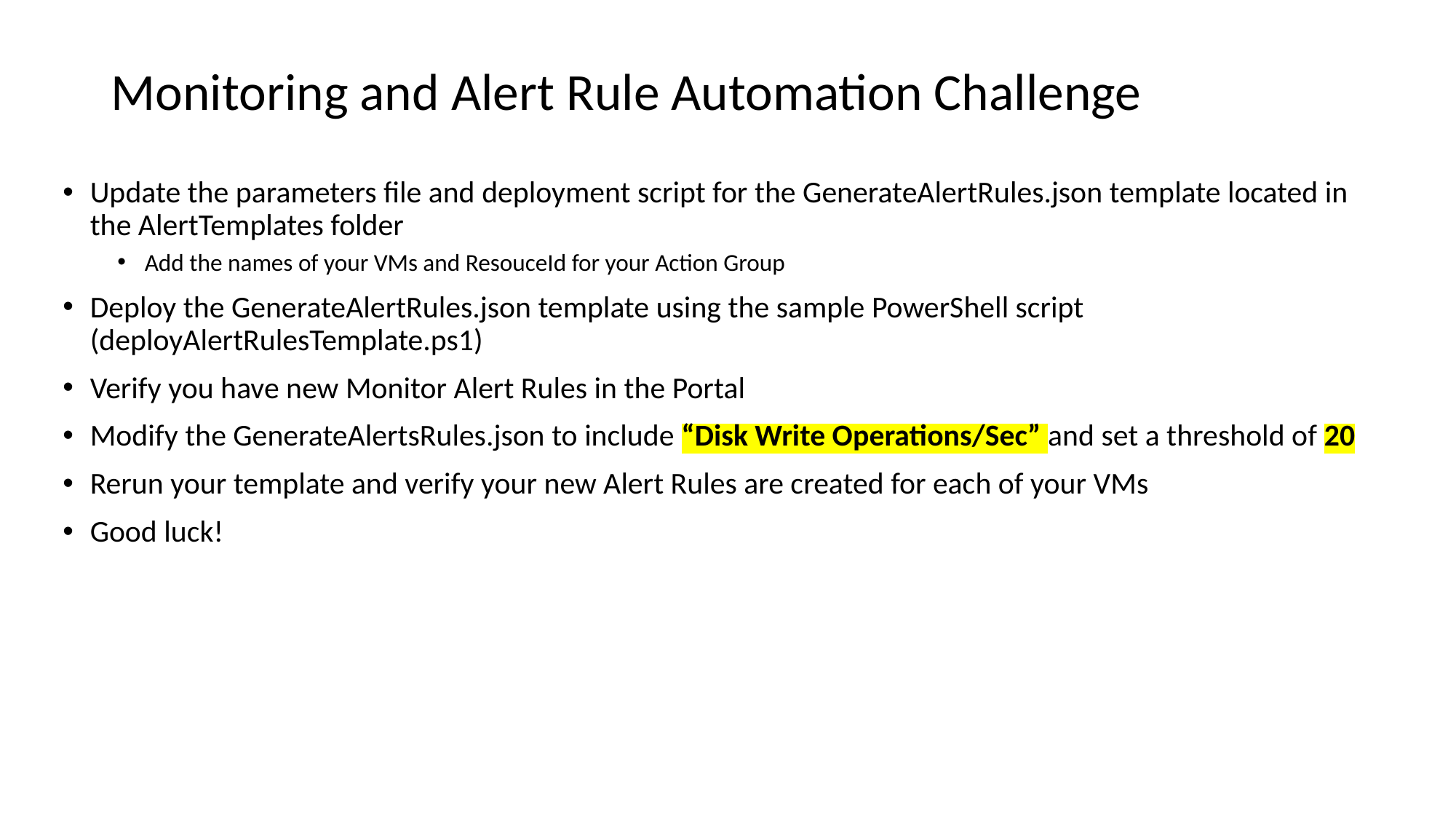

# Monitoring and Alert Rule Automation Challenge
Update the parameters file and deployment script for the GenerateAlertRules.json template located in the AlertTemplates folder
Add the names of your VMs and ResouceId for your Action Group
Deploy the GenerateAlertRules.json template using the sample PowerShell script (deployAlertRulesTemplate.ps1)
Verify you have new Monitor Alert Rules in the Portal
Modify the GenerateAlertsRules.json to include “Disk Write Operations/Sec” and set a threshold of 20
Rerun your template and verify your new Alert Rules are created for each of your VMs
Good luck!